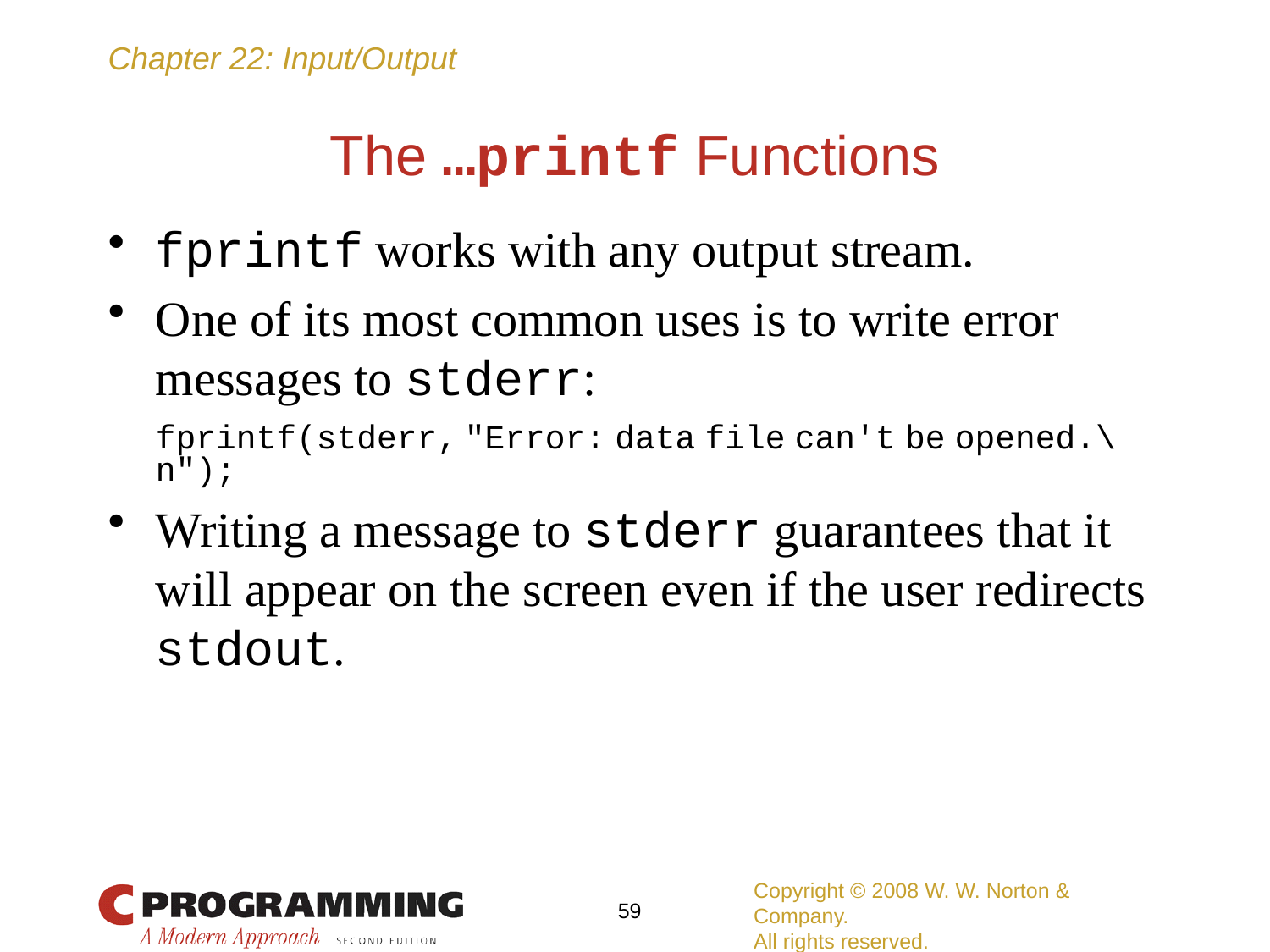

# The …printf Functions
fprintf works with any output stream.
One of its most common uses is to write error messages to stderr:
	fprintf(stderr, "Error: data file can't be opened.\n");
Writing a message to stderr guarantees that it will appear on the screen even if the user redirects stdout.
Copyright © 2008 W. W. Norton & Company.
All rights reserved.
59